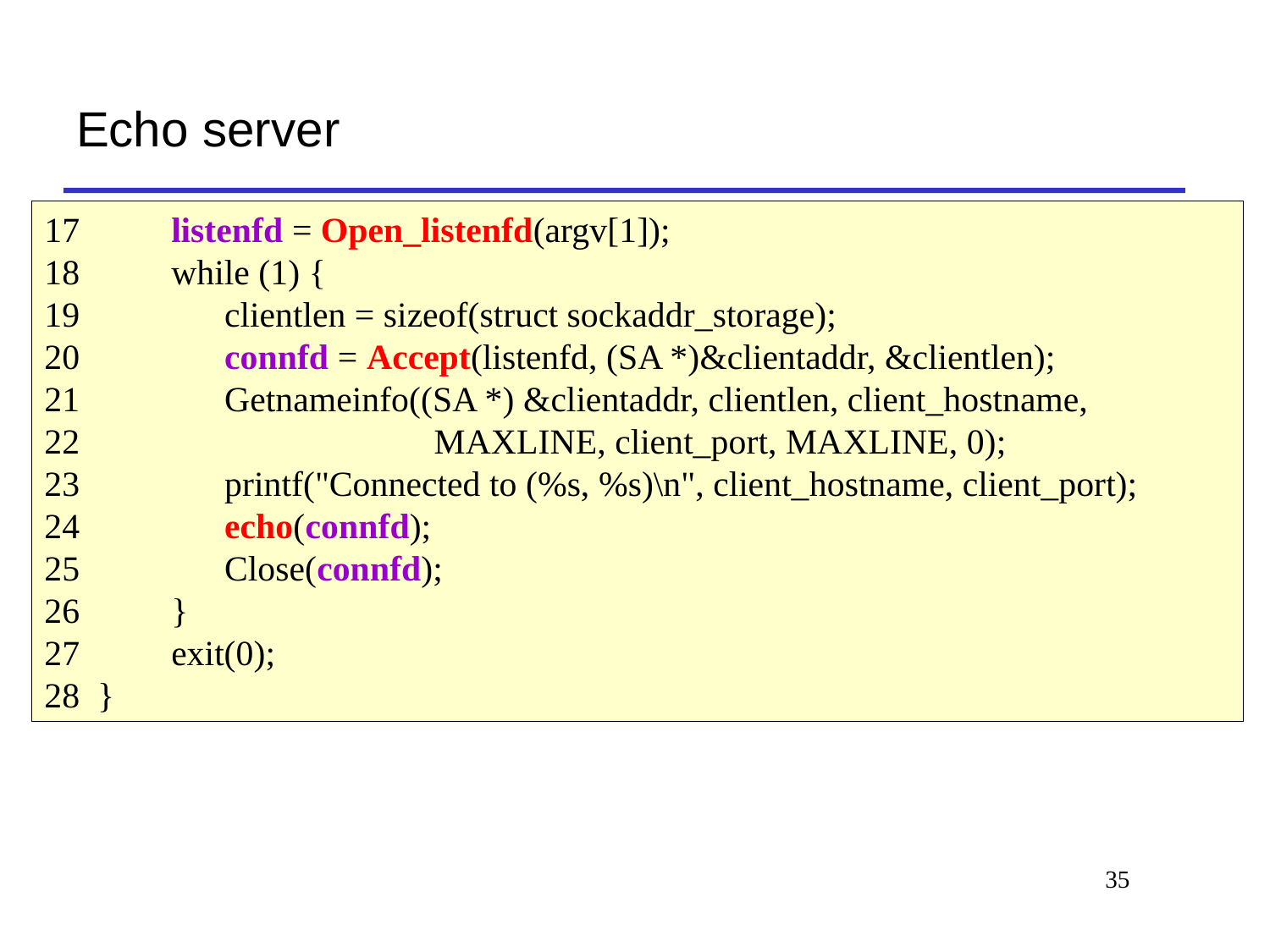

# Echo server
17 	listenfd = Open_listenfd(argv[1]);
18 	while (1) {
19 	      clientlen = sizeof(struct sockaddr_storage);
20 	      connfd = Accept(listenfd, (SA *)&clientaddr, &clientlen);
21 	      Getnameinfo((SA *) &clientaddr, clientlen, client_hostname,
22 			 MAXLINE, client_port, MAXLINE, 0);
23 	      printf("Connected to (%s, %s)\n", client_hostname, client_port);
24 	      echo(connfd);
25 	      Close(connfd);
26 	}
27 	exit(0);
28  }
35